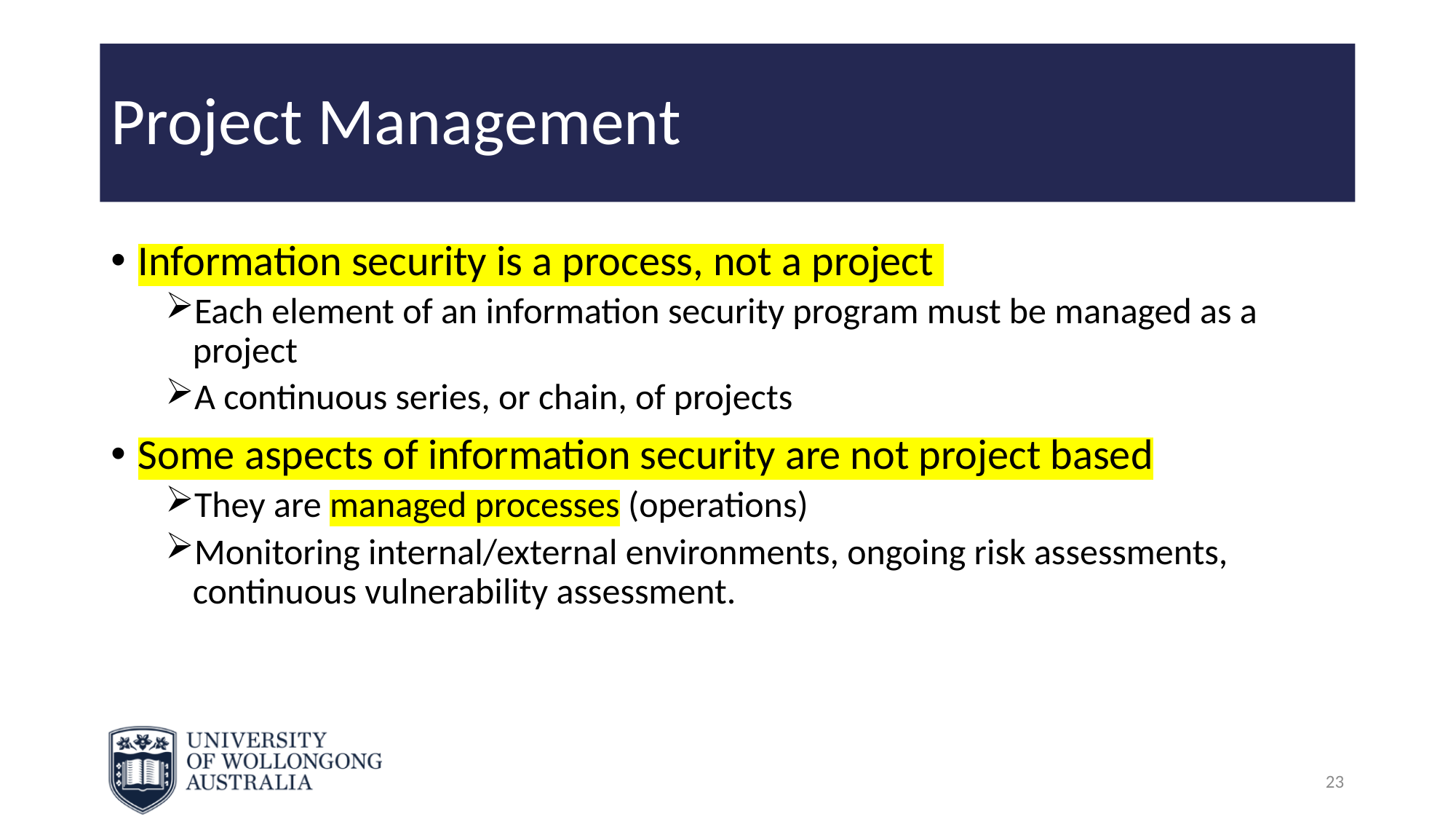

# Project Management
Information security is a process, not a project
Each element of an information security program must be managed as a project
A continuous series, or chain, of projects
Some aspects of information security are not project based
They are managed processes (operations)
Monitoring internal/external environments, ongoing risk assessments, continuous vulnerability assessment.
23